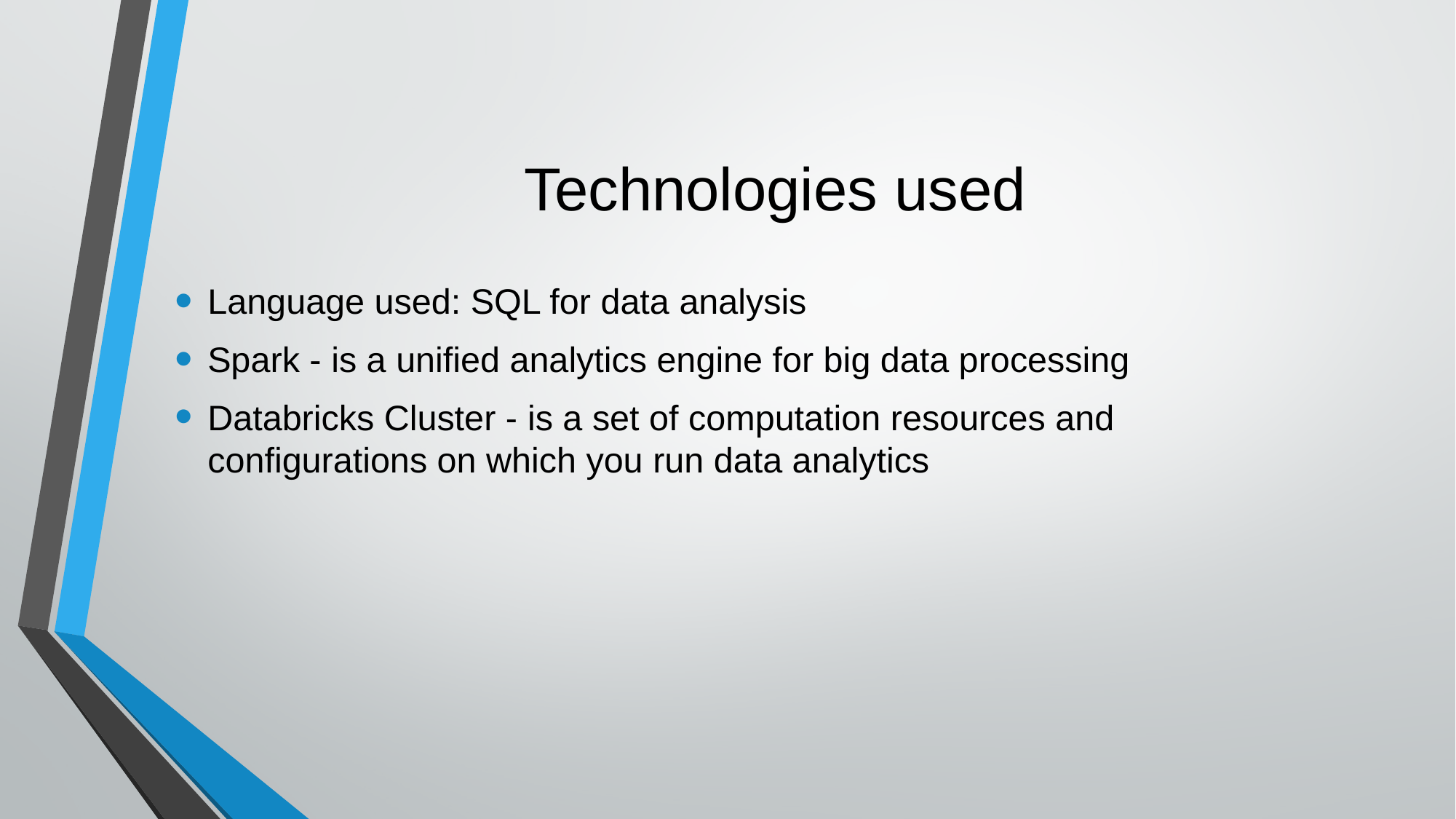

# Technologies used
Language used: SQL for data analysis
Spark - is a unified analytics engine for big data processing
Databricks Cluster - is a set of computation resources and configurations on which you run data analytics